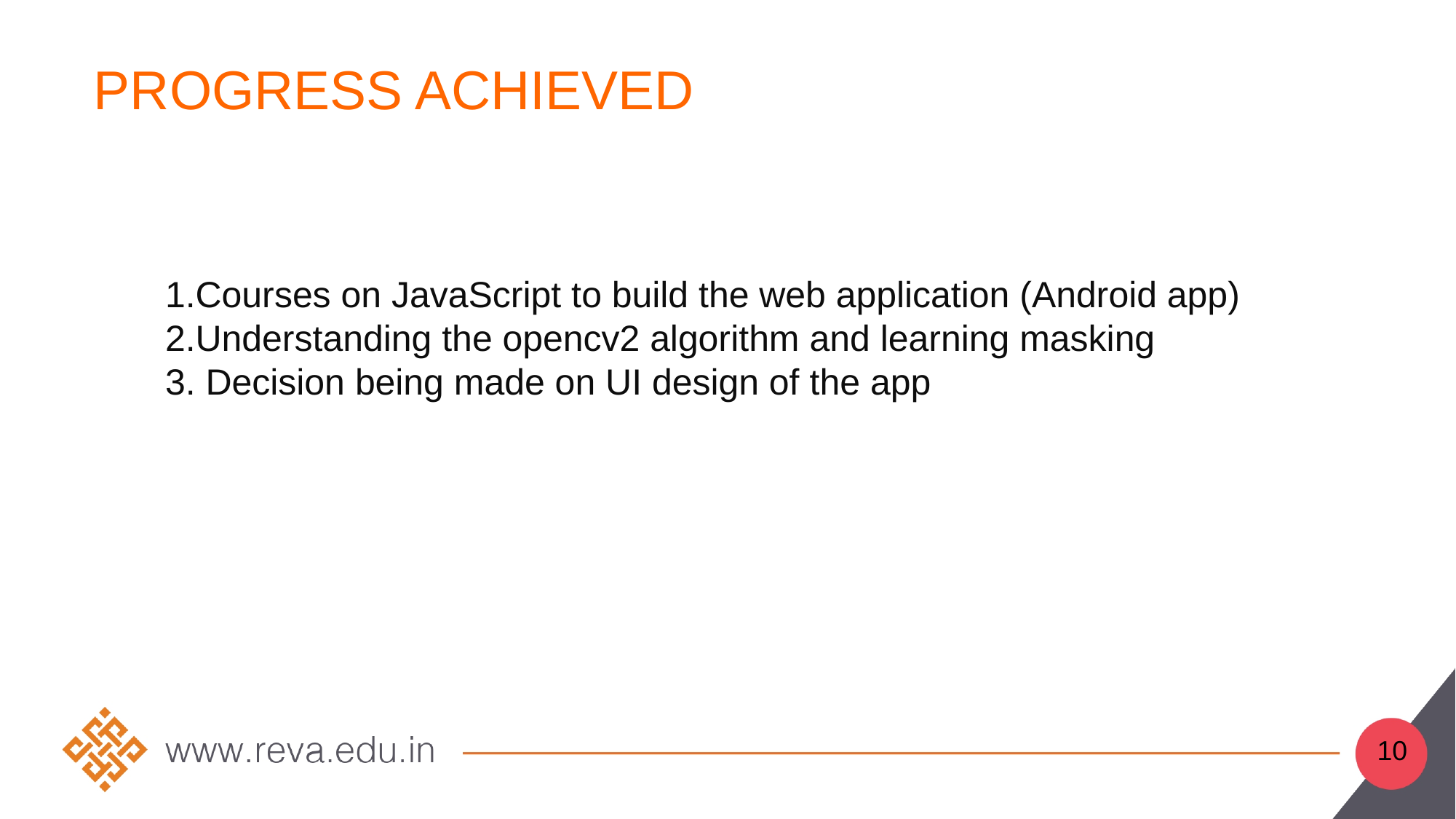

# Progress achieved
1.Courses on JavaScript to build the web application (Android app)
2.Understanding the opencv2 algorithm and learning masking
3. Decision being made on UI design of the app
10